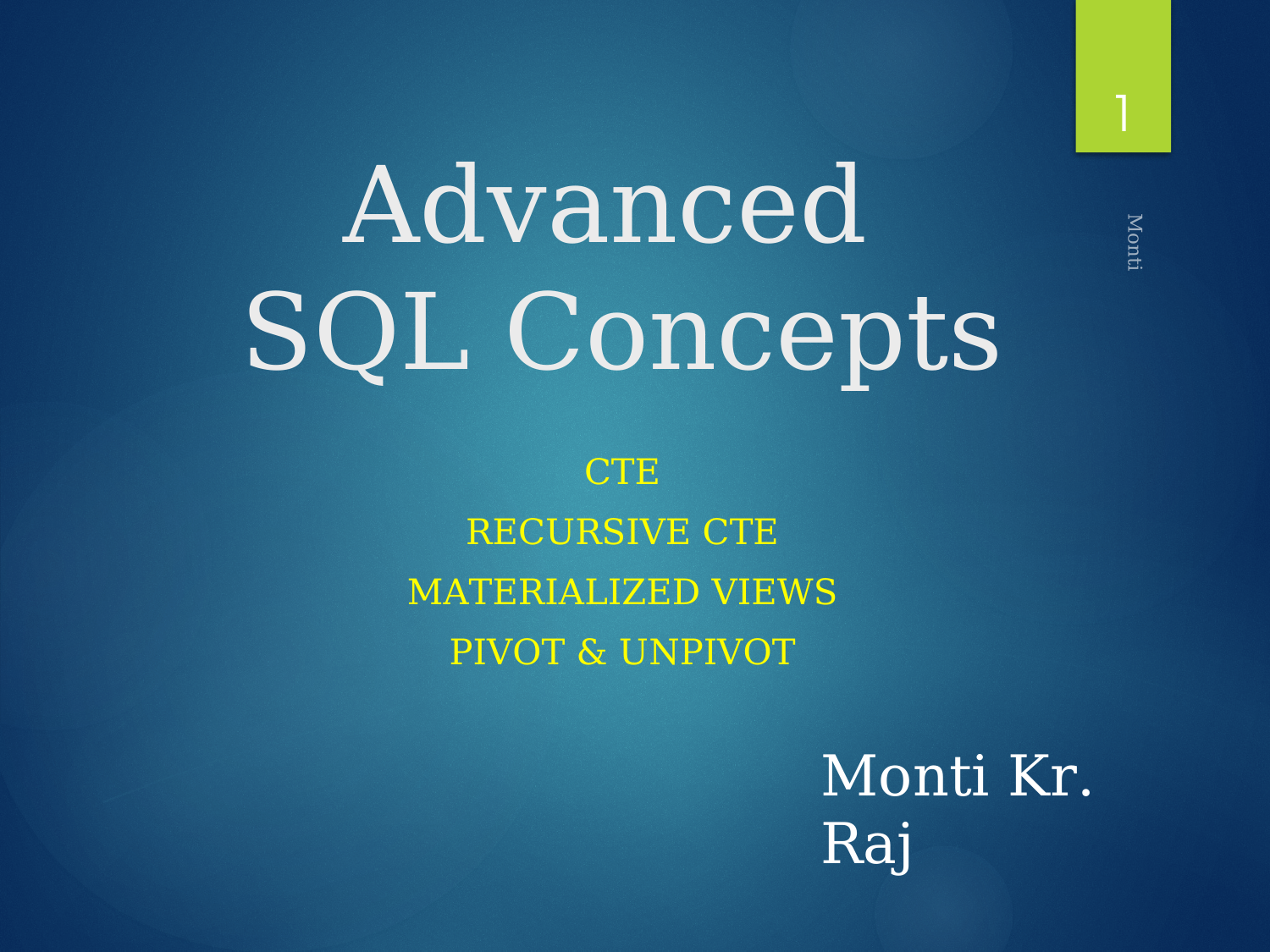

1
# Advanced SQL Concepts
CTE
Recursive CTE
Materialized Views
Pivot & Unpivot
Monti
Monti Kr. Raj